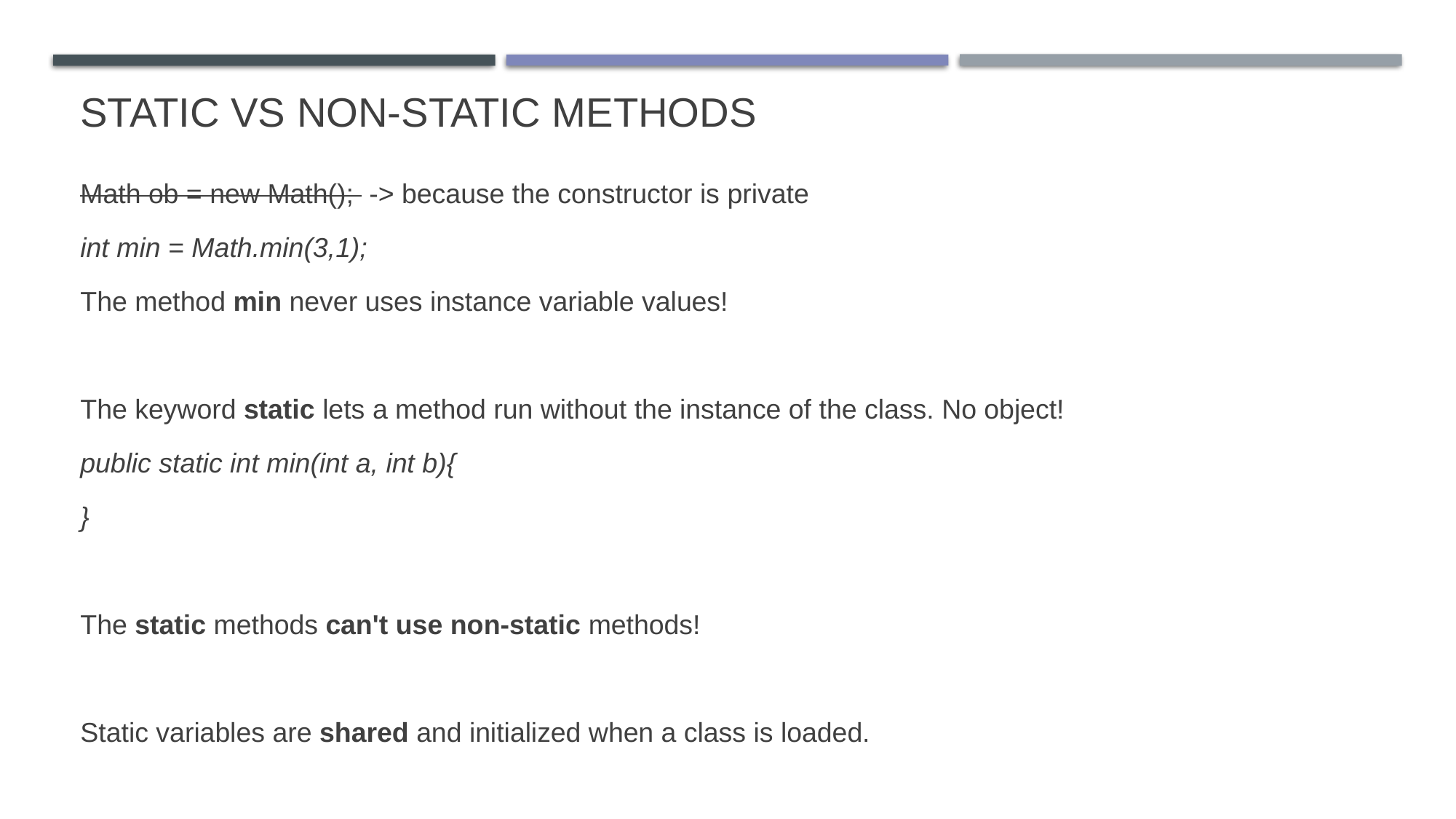

# Static vs non-static methods
Math ob = new Math();  -> because the constructor is private
int min = Math.min(3,1);
The method min never uses instance variable values!

The keyword static lets a method run without the instance of the class. No object!
public static int min(int a, int b){
}

The static methods can't use non-static methods!

Static variables are shared and initialized when a class is loaded.